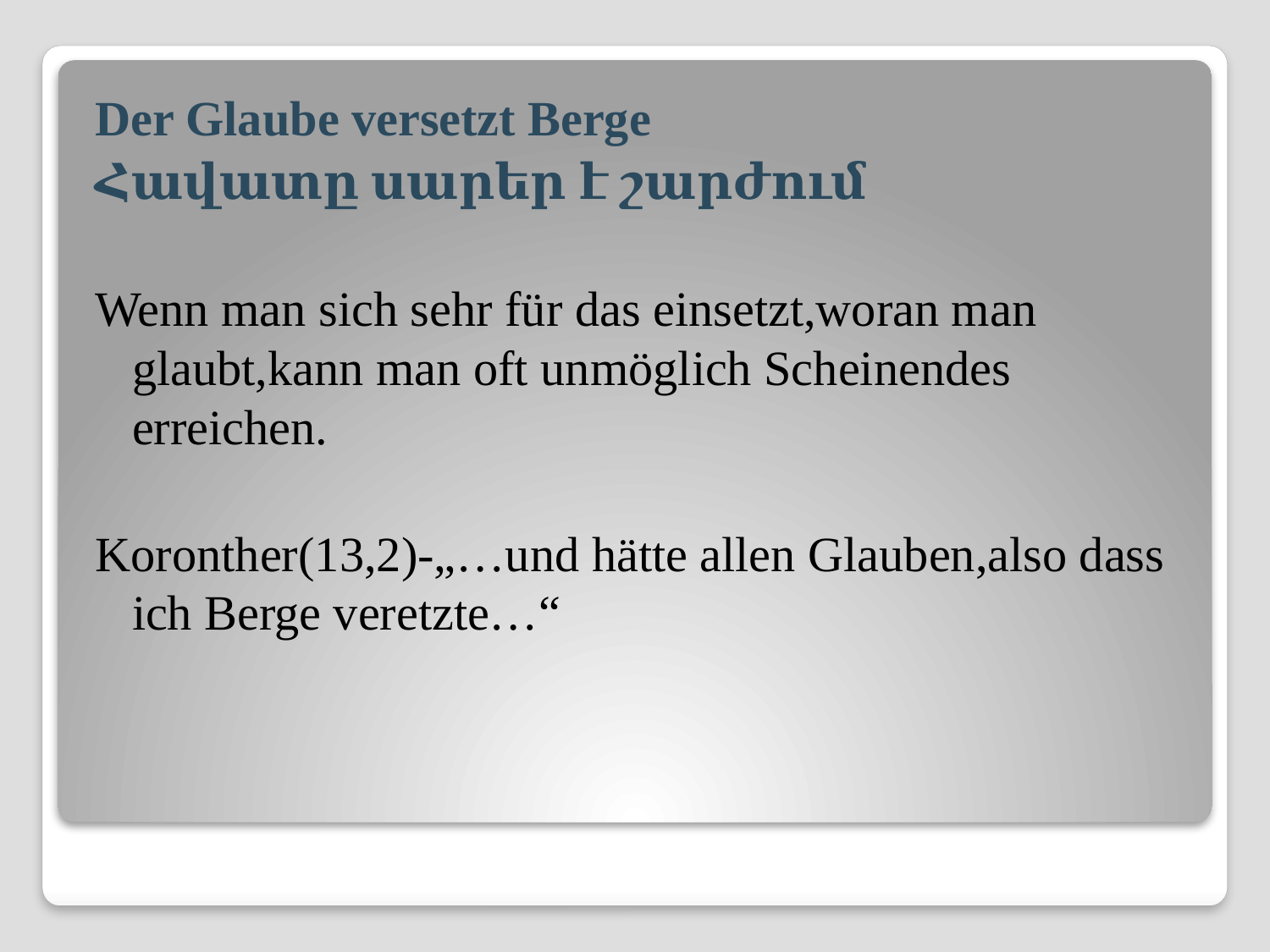

Der Glaube versetzt Berge
Հավատը սարեր է շարժում

Wenn man sich sehr für das einsetzt,woran man glaubt,kann man oft unmöglich Scheinendes erreichen.

Koronther(13,2)-„…und hätte allen Glauben,also dass ich Berge veretzte…“